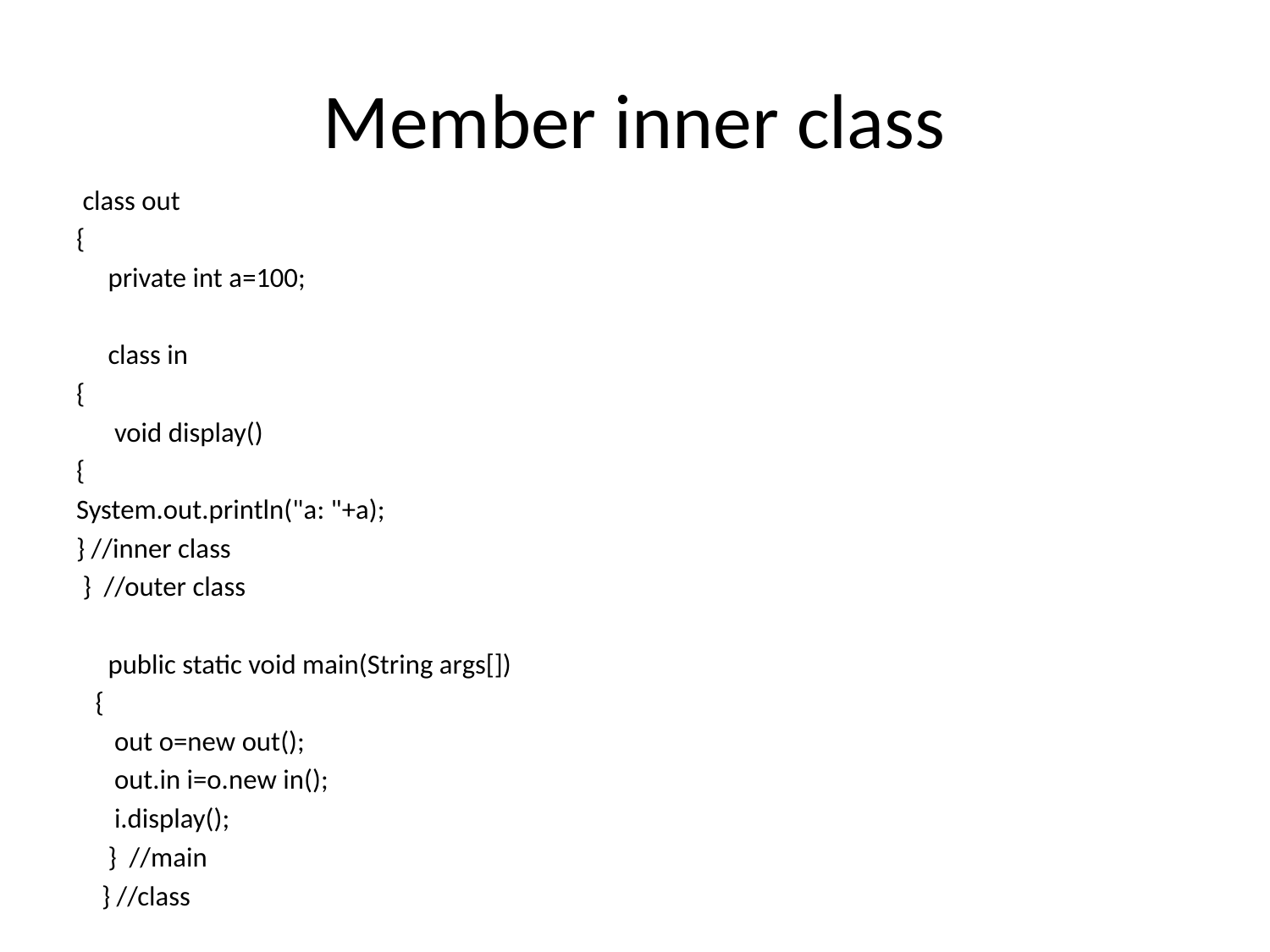

# Member inner class
 class out
{
     private int a=100;

     class in
{
      void display()
{
System.out.println("a: "+a);
} //inner class
 }  //outer class

     public static void main(String args[])
   {
      out o=new out();
      out.in i=o.new in();
      i.display();
     }  //main
    } //class